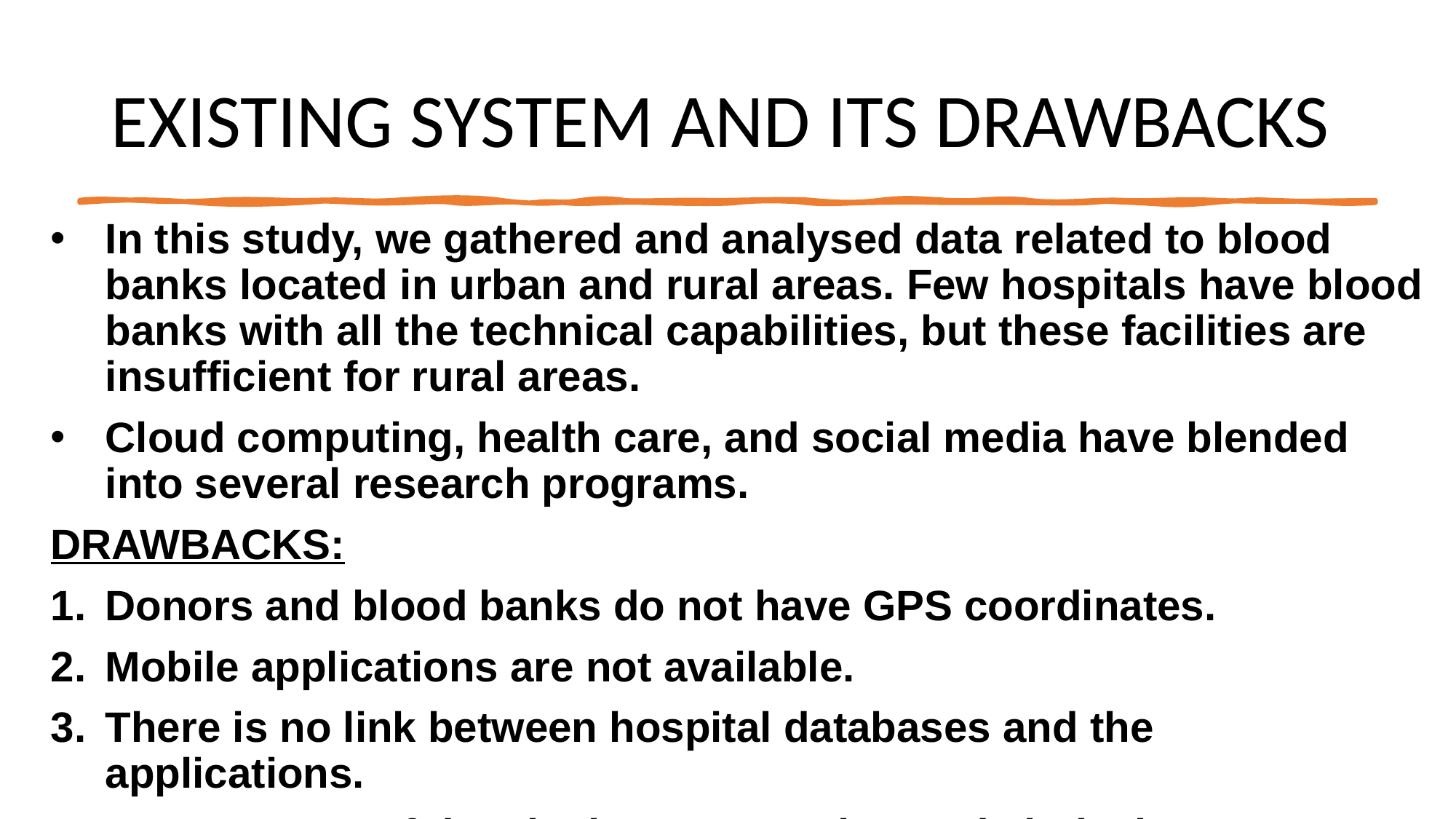

# EXISTING SYSTEM AND ITS DRAWBACKS

In this study, we gathered and analysed data related to blood banks located in urban and rural areas. Few hospitals have blood banks with all the technical capabilities, but these facilities are insufficient for rural areas.
Cloud computing, health care, and social media have blended into several research programs.
DRAWBACKS:
Donors and blood banks do not have GPS coordinates.
Mobile applications are not available.
There is no link between hospital databases and the applications.
Management of data is time-consuming and clerical.
The availability of blood is limited in an emergency.